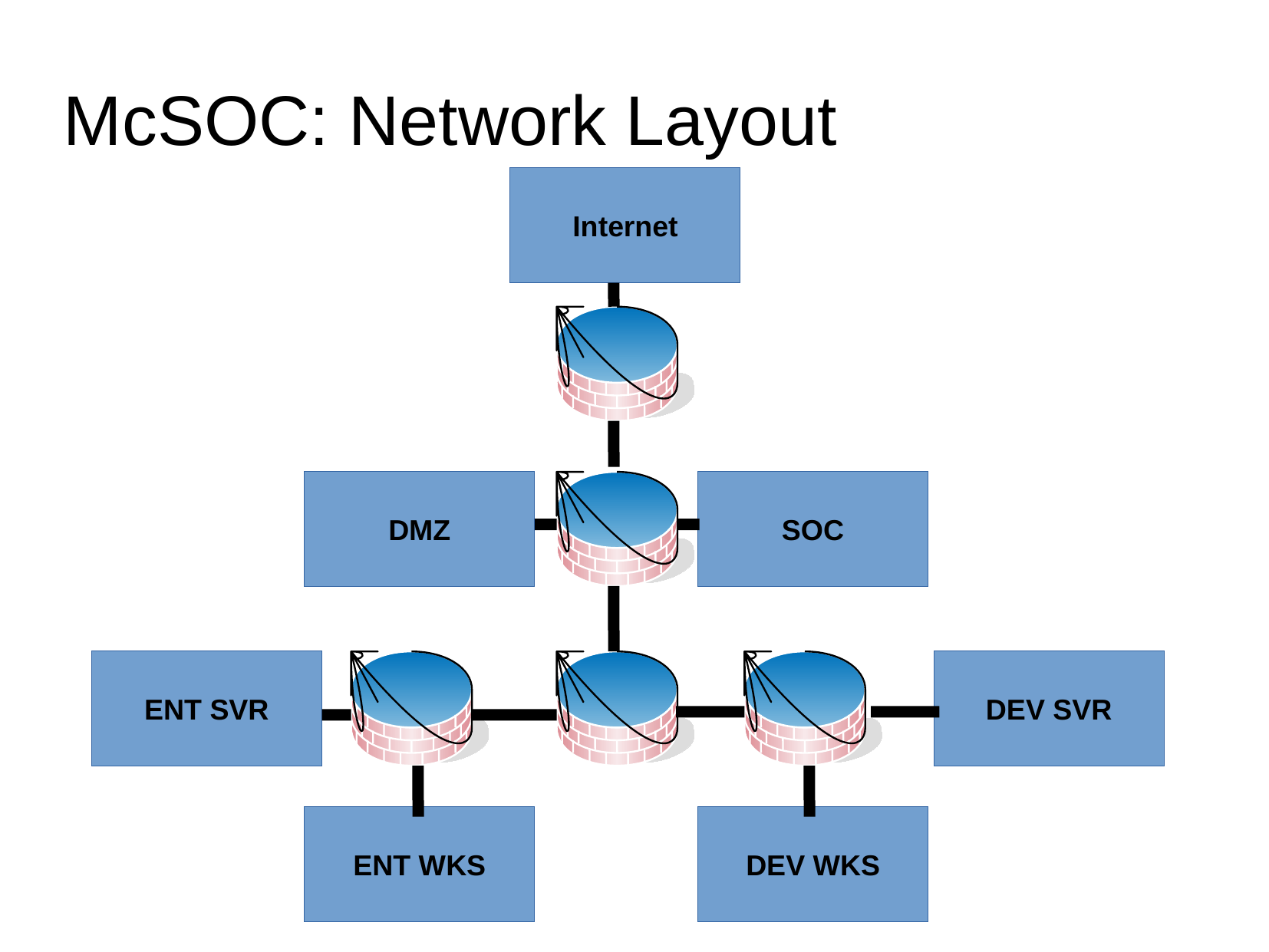

McSOC: Network Layout
Internet

DMZ
SOC

ENT SVR
DEV SVR

ENT WKS
DEV WKS